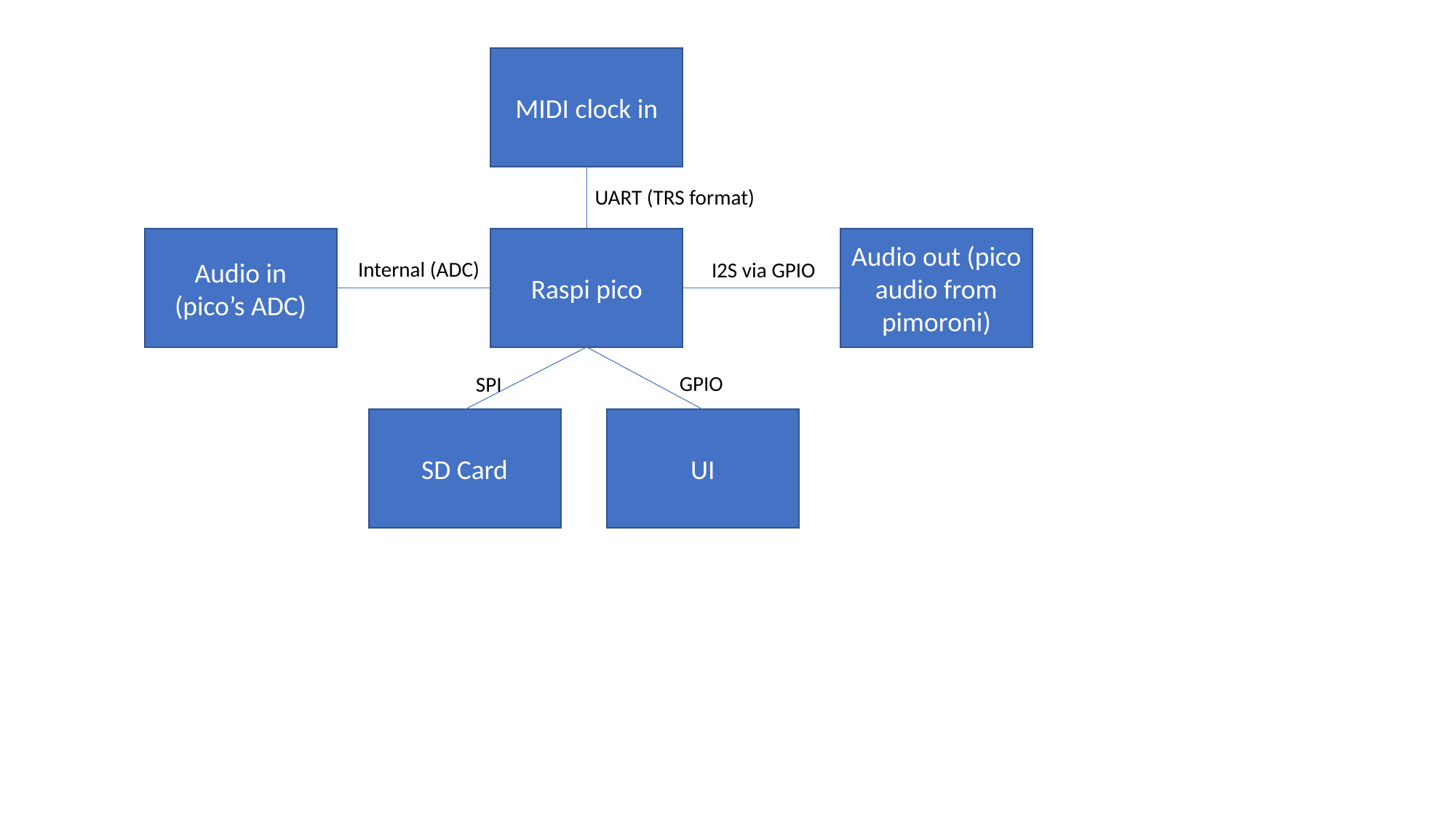

MIDI clock in
UART (TRS format)
Audio in
(pico’s ADC)
Audio out (pico audio from pimoroni)
Raspi pico
Internal (ADC)
I2S via GPIO
GPIO
SPI
SD Card
UI